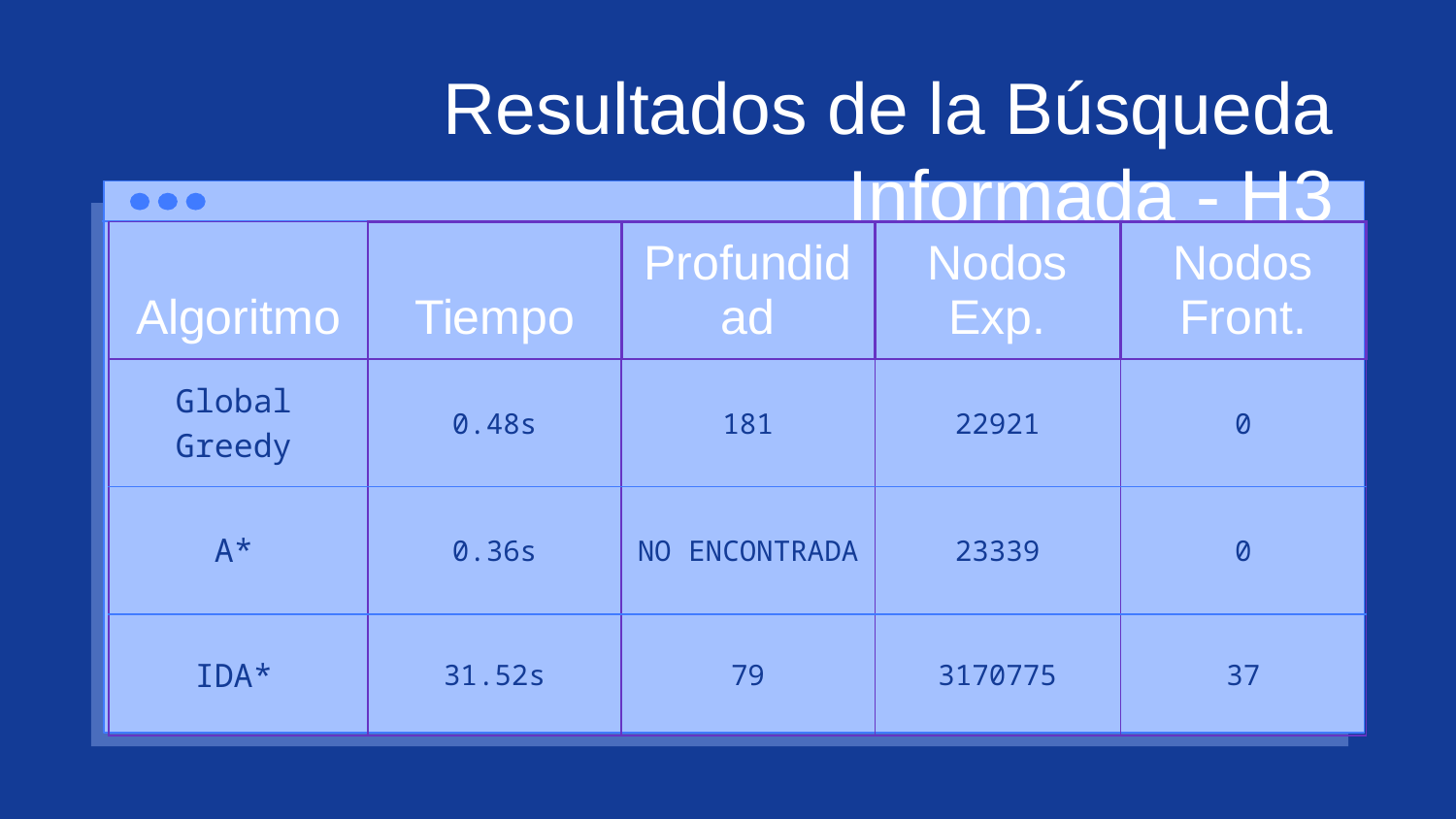

# Resultados de la Búsqueda Informada - H3

| Algoritmo | Tiempo | Profundidad | Nodos Exp. | Nodos Front. |
| --- | --- | --- | --- | --- |
| Global Greedy | 0.48s | 181 | 22921 | 0 |
| A\* | 0.36s | NO ENCONTRADA | 23339 | 0 |
| IDA\* | 31.52s | 79 | 3170775 | 37 |